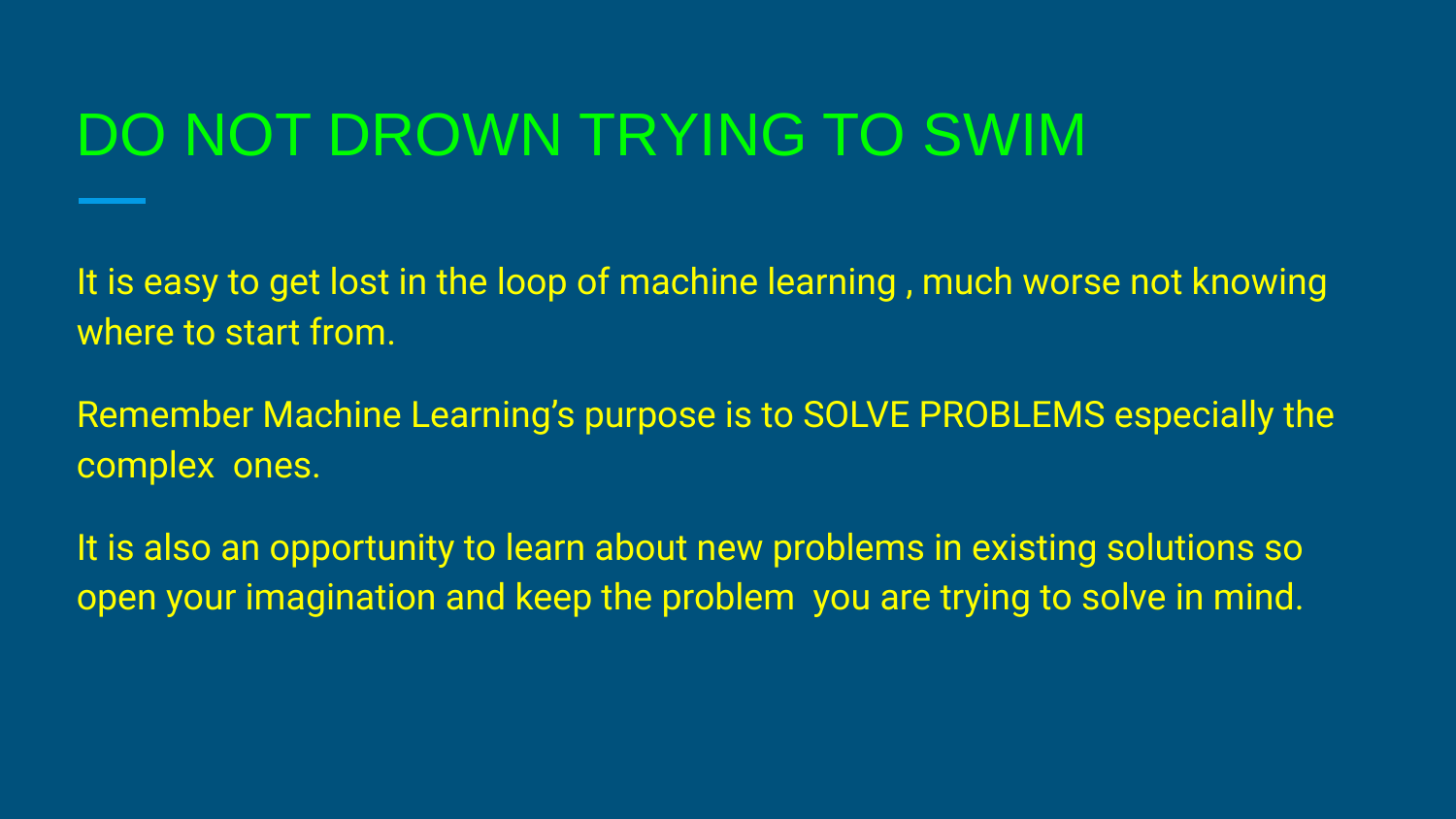

# DO NOT DROWN TRYING TO SWIM
It is easy to get lost in the loop of machine learning , much worse not knowing where to start from.
Remember Machine Learning’s purpose is to SOLVE PROBLEMS especially the complex  ones.
It is also an opportunity to learn about new problems in existing solutions so open your imagination and keep the problem  you are trying to solve in mind.